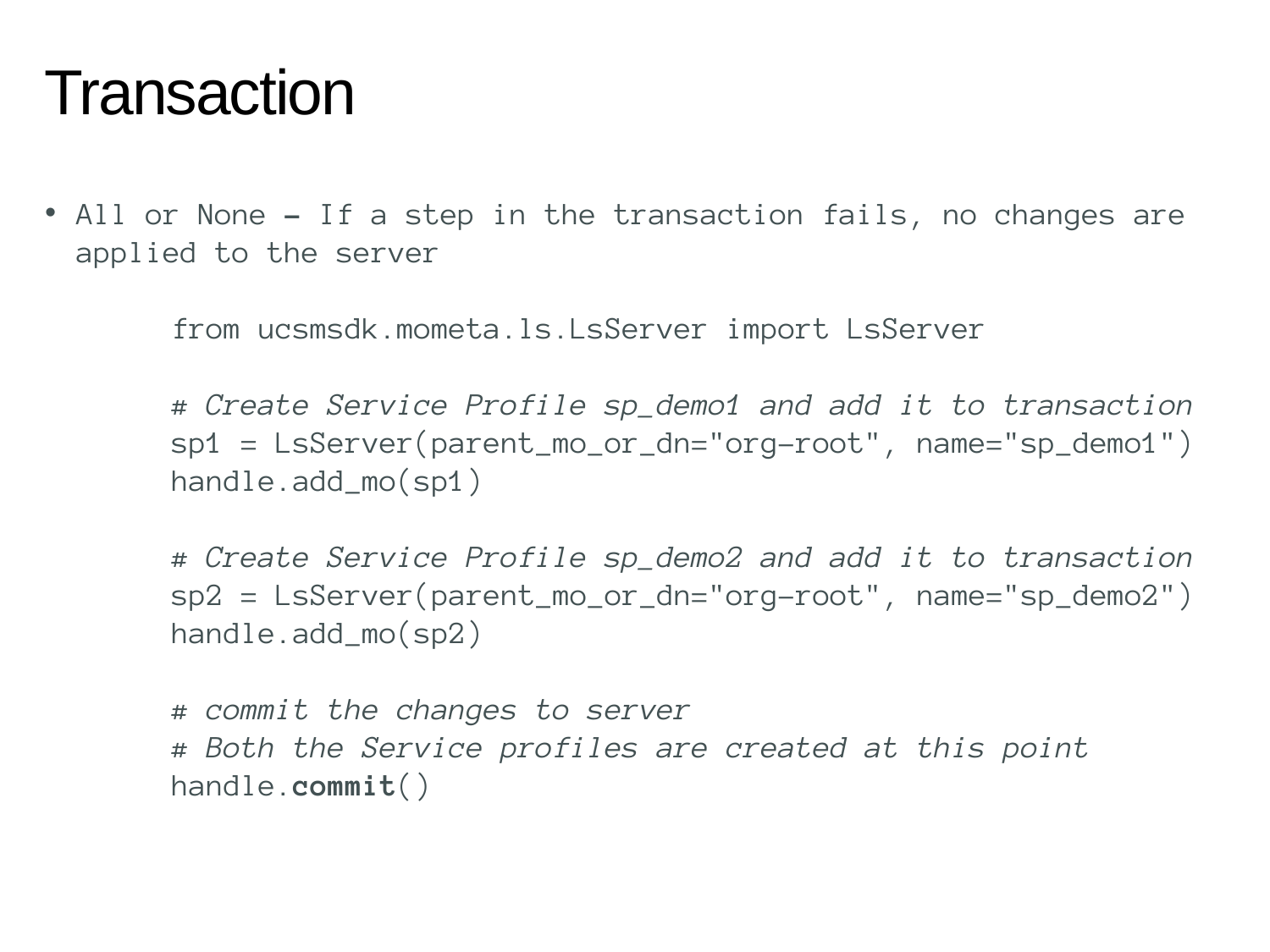

# Transaction
All or None - If a step in the transaction fails, no changes are applied to the server

	from ucsmsdk.mometa.ls.LsServer import LsServer

	# Create Service Profile sp_demo1 and add it to transaction
	sp1 = LsServer(parent_mo_or_dn="org-root", name="sp_demo1")
	handle.add_mo(sp1)

	# Create Service Profile sp_demo2 and add it to transaction
	sp2 = LsServer(parent_mo_or_dn="org-root", name="sp_demo2") 	handle.add_mo(sp2)

	# commit the changes to server
	# Both the Service profiles are created at this point
	handle.commit()